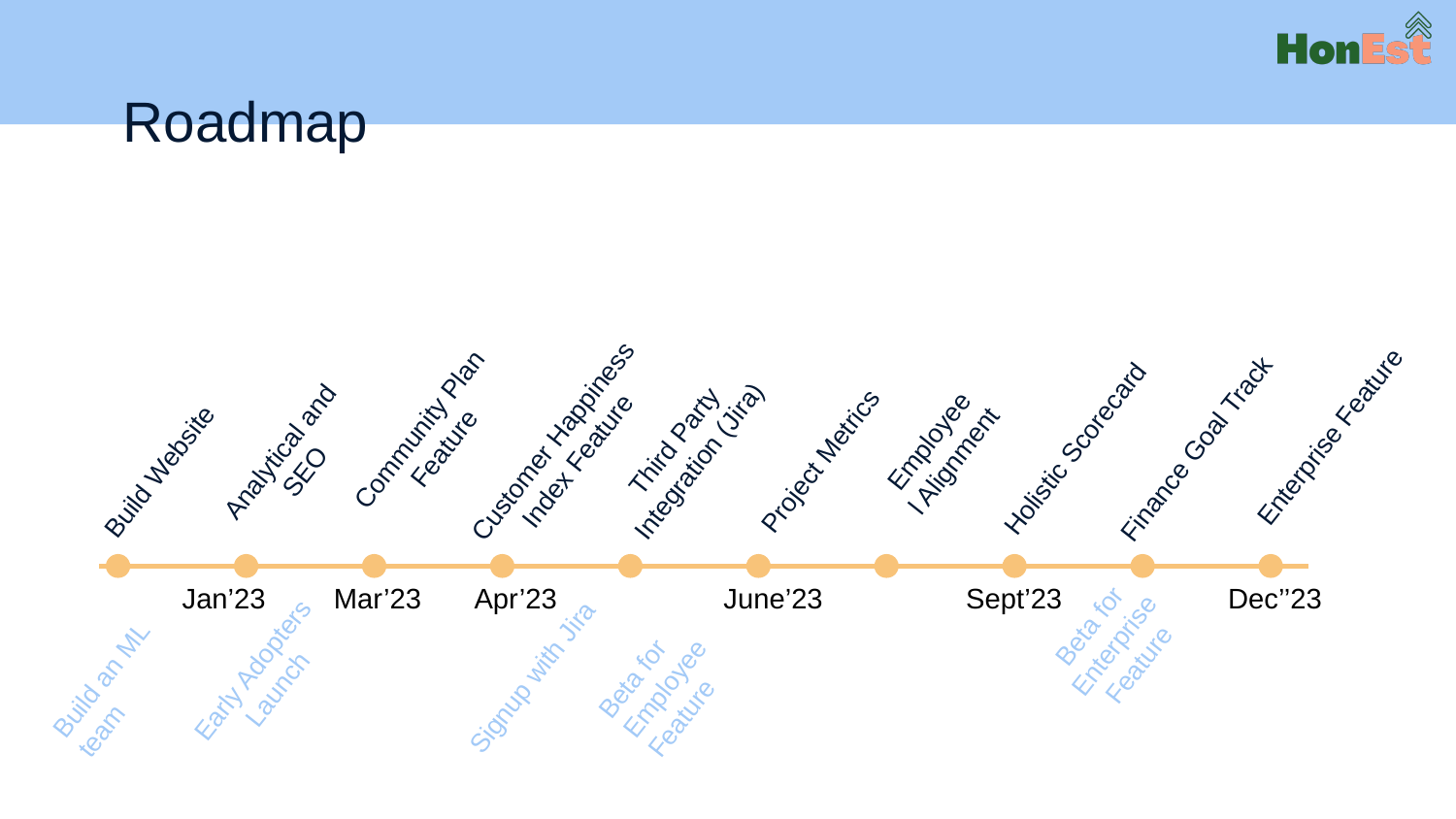

Roadmap
Enterprise Feature
Community Plan Feature
Holistic Scorecard
Finance Goal Track
# Customer Happiness Index Feature
Third Party Integration (Jira)
Project Metrics
Employee
l Alignment
Build Website
Analytical and SEO

Jan’23
Mar’23
Apr’23
June’23
Dec’’23
Sept’23

Beta for Enterprise Feature
Build an ML team
Signup with Jira
Beta for Employee Feature
Early Adopters
Launch